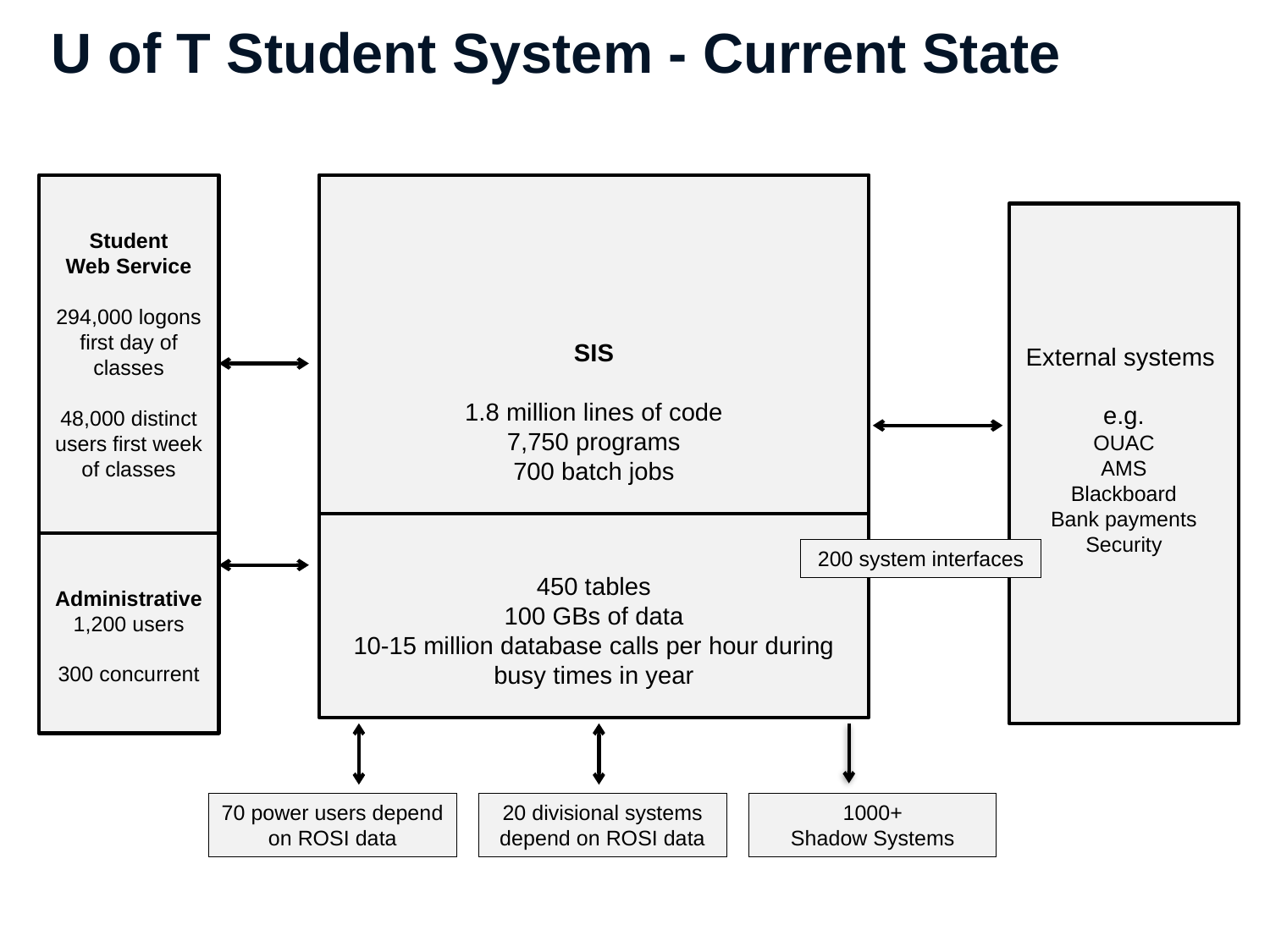

U of T Student System - Current State

Student
Web Service

294,000 logons first day of classes

48,000 distinct users first week of classes
SIS

1.8 million lines of code
7,750 programs
700 batch jobs

External systems

e.g.
OUAC
AMS
Blackboard
Bank payments
Security

450 tables
100 GBs of data
10-15 million database calls per hour during busy times in year

Administrative
1,200 users

300 concurrent

200 system interfaces
70 power users depend on ROSI data
20 divisional systems depend on ROSI data
1000+
Shadow Systems